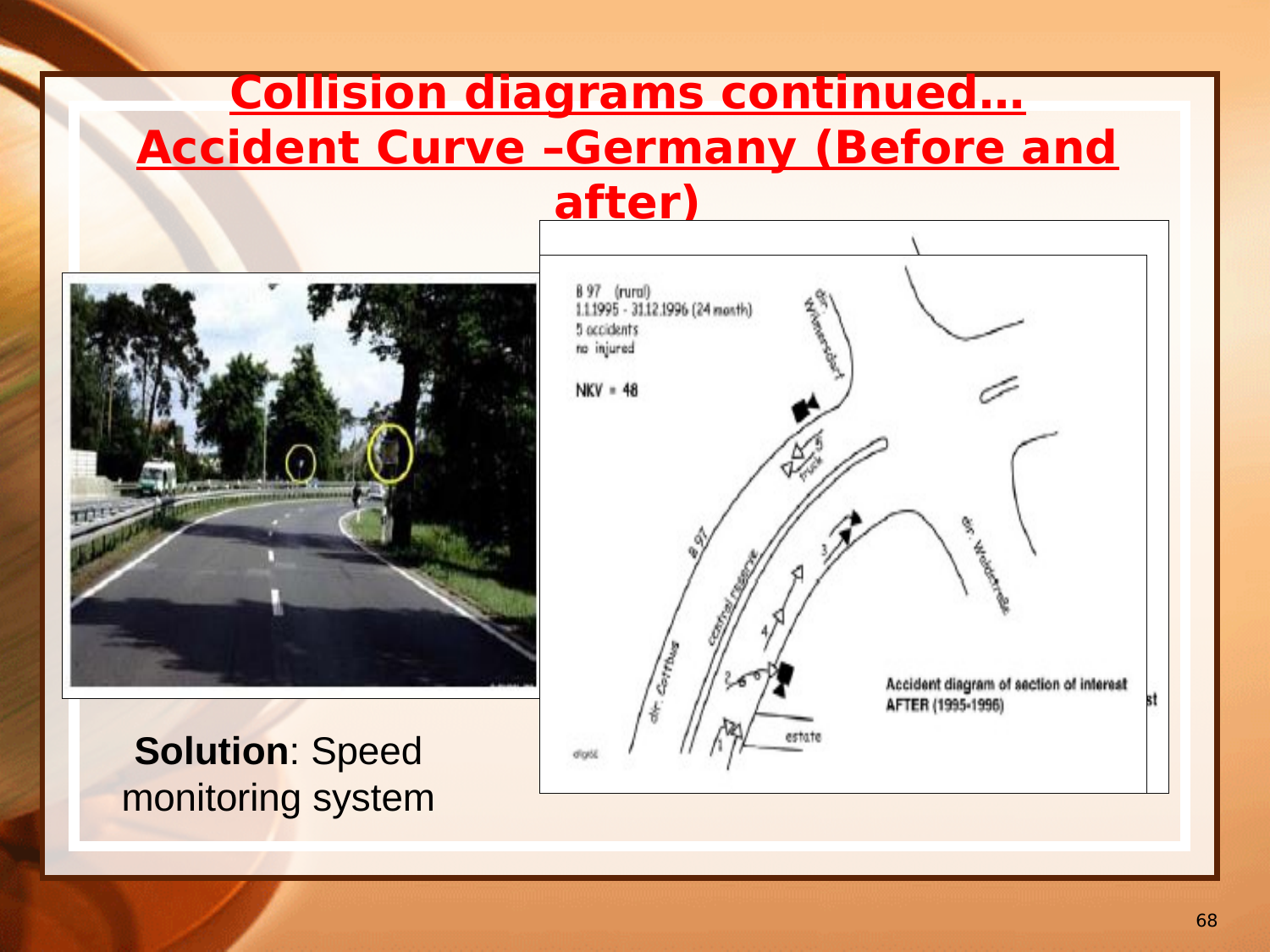

68
Collision diagrams continued…
Accident Curve –Germany (Before and after)

Solution: Speed monitoring system